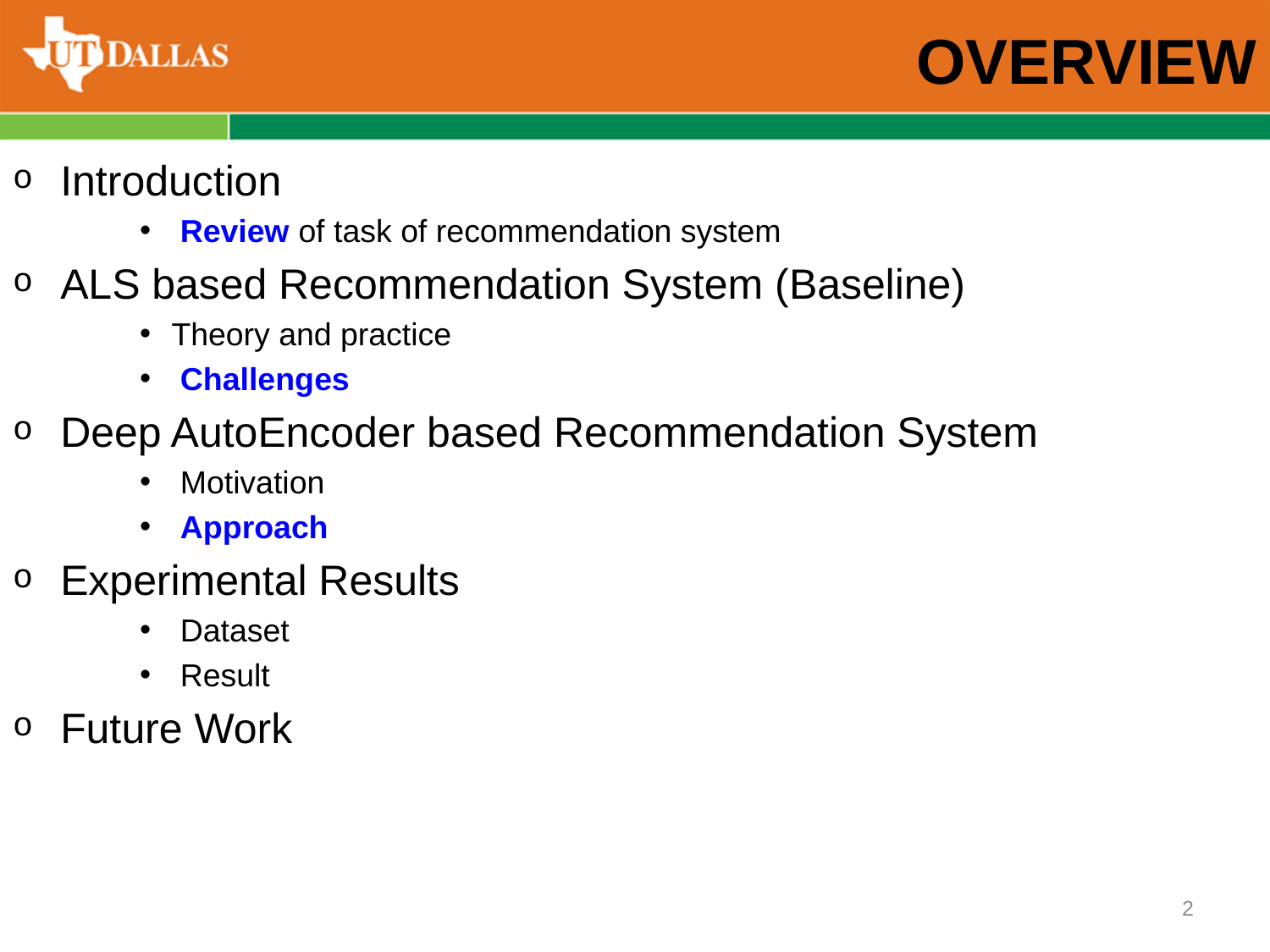

# OVERVIEW
Introduction
 Review of task of recommendation system
ALS based Recommendation System (Baseline)
Theory and practice
 Challenges
Deep AutoEncoder based Recommendation System
 Motivation
 Approach
Experimental Results
 Dataset
 Result
Future Work

2